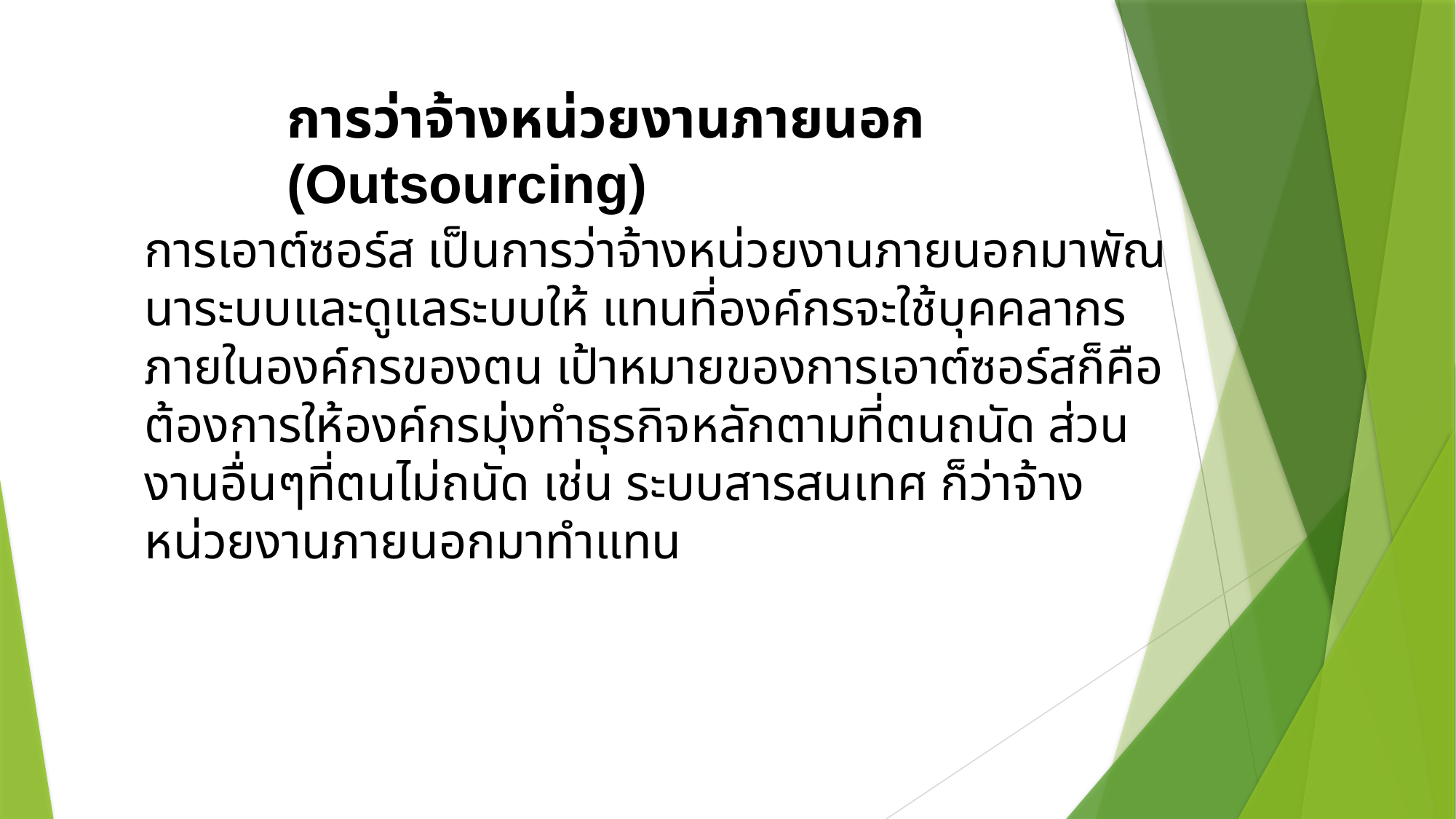

การว่าจ้างหน่วยงานภายนอก (Outsourcing)
การเอาต์ซอร์ส เป็นการว่าจ้างหน่วยงานภายนอกมาพัณนาระบบและดูแลระบบให้ แทนที่องค์กรจะใช้บุคคลากรภายในองค์กรของตน เป้าหมายของการเอาต์ซอร์สก็คือ ต้องการให้องค์กรมุ่งทำธุรกิจหลักตามที่ตนถนัด ส่วนงานอื่นๆที่ตนไม่ถนัด เช่น ระบบสารสนเทศ ก็ว่าจ้างหน่วยงานภายนอกมาทำแทน